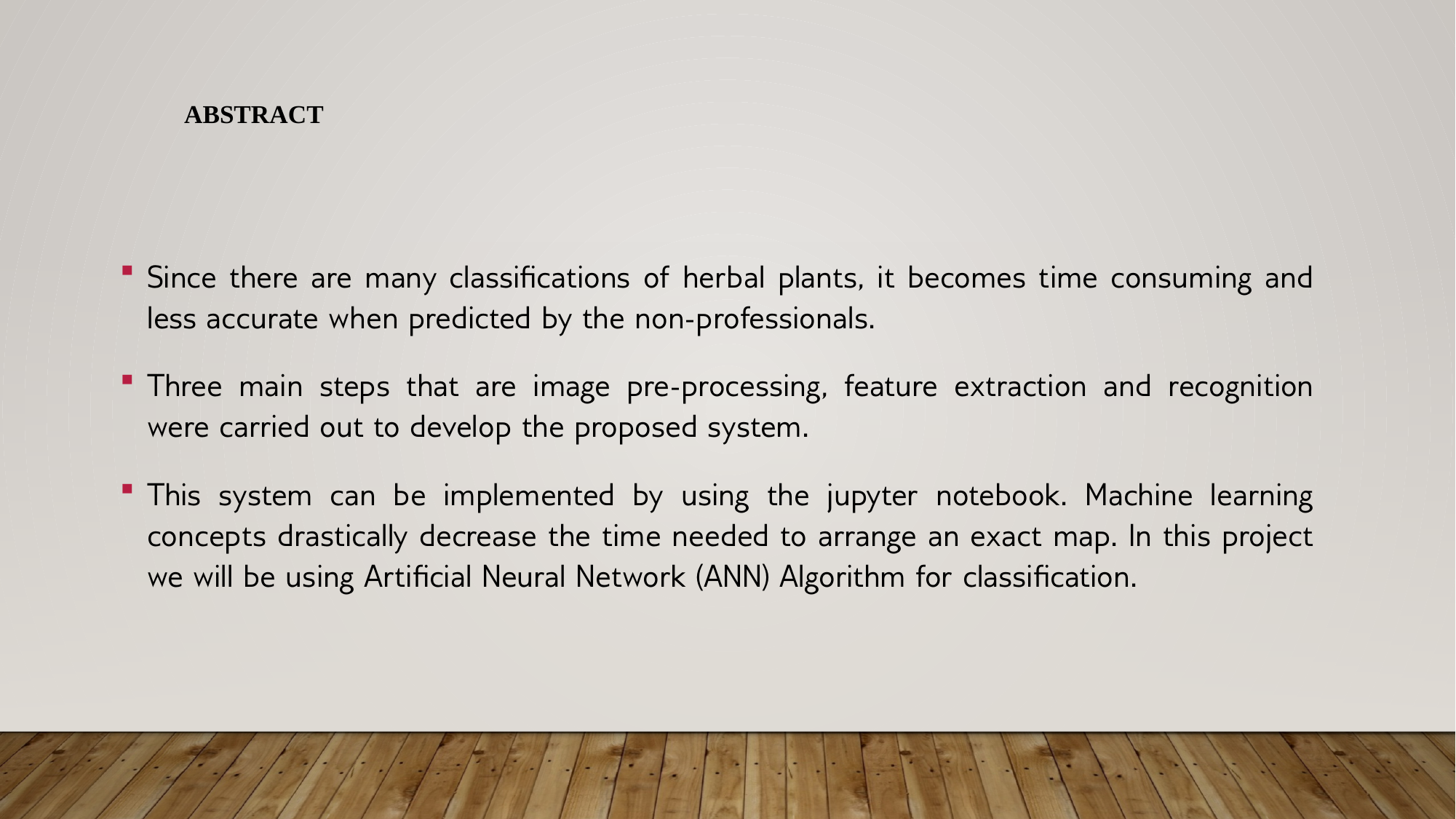

# ABSTRACT
Since there are many classifications of herbal plants, it becomes time consuming and less accurate when predicted by the non-professionals.
Three main steps that are image pre-processing, feature extraction and recognition were carried out to develop the proposed system.
This system can be implemented by using the jupyter notebook. Machine learning concepts drastically decrease the time needed to arrange an exact map. In this project we will be using Artificial Neural Network (ANN) Algorithm for classification.